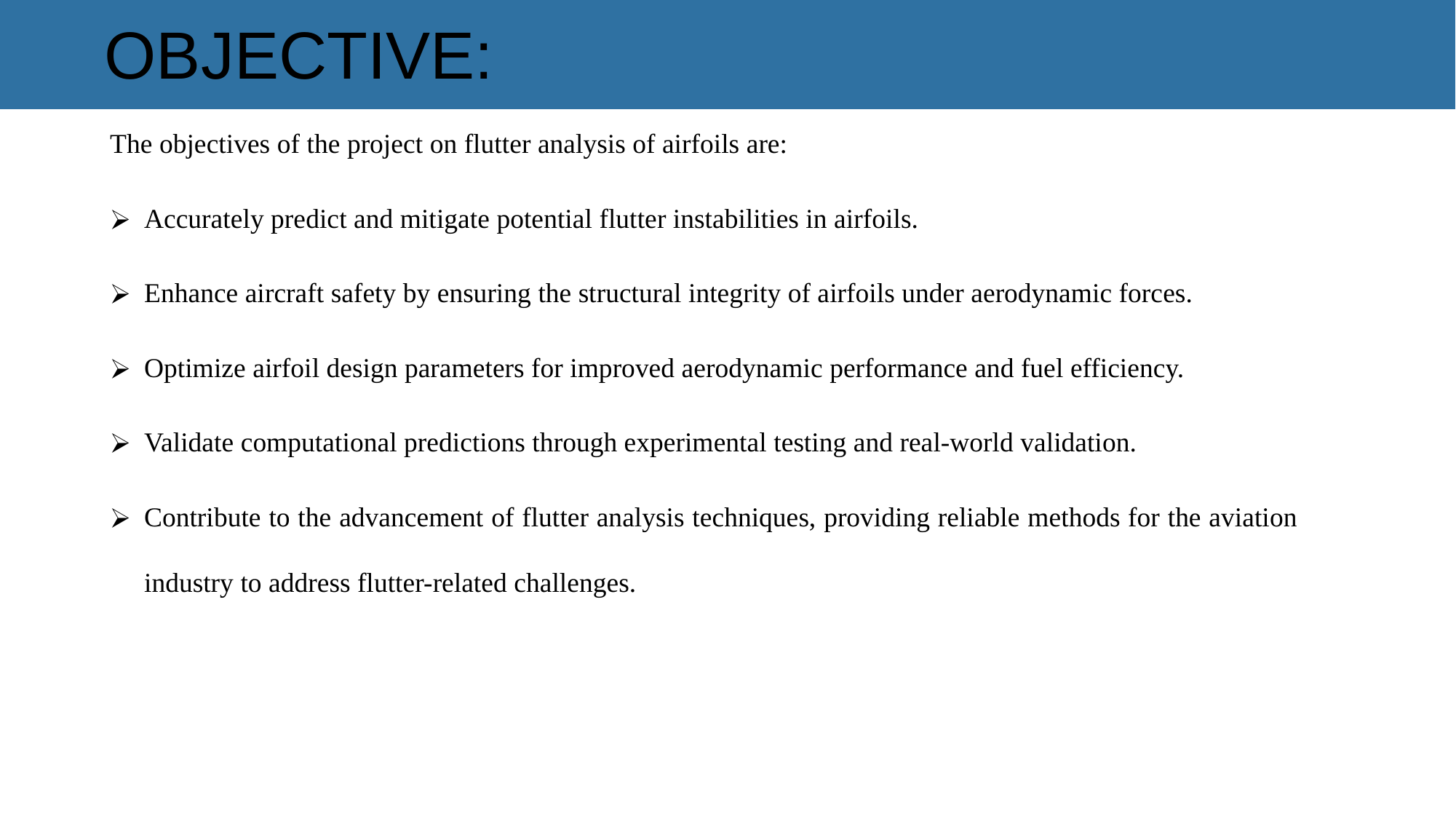

# OBJECTIVE:
The objectives of the project on flutter analysis of airfoils are:
Accurately predict and mitigate potential flutter instabilities in airfoils.
Enhance aircraft safety by ensuring the structural integrity of airfoils under aerodynamic forces.
Optimize airfoil design parameters for improved aerodynamic performance and fuel efficiency.
Validate computational predictions through experimental testing and real-world validation.
Contribute to the advancement of flutter analysis techniques, providing reliable methods for the aviation industry to address flutter-related challenges.

7